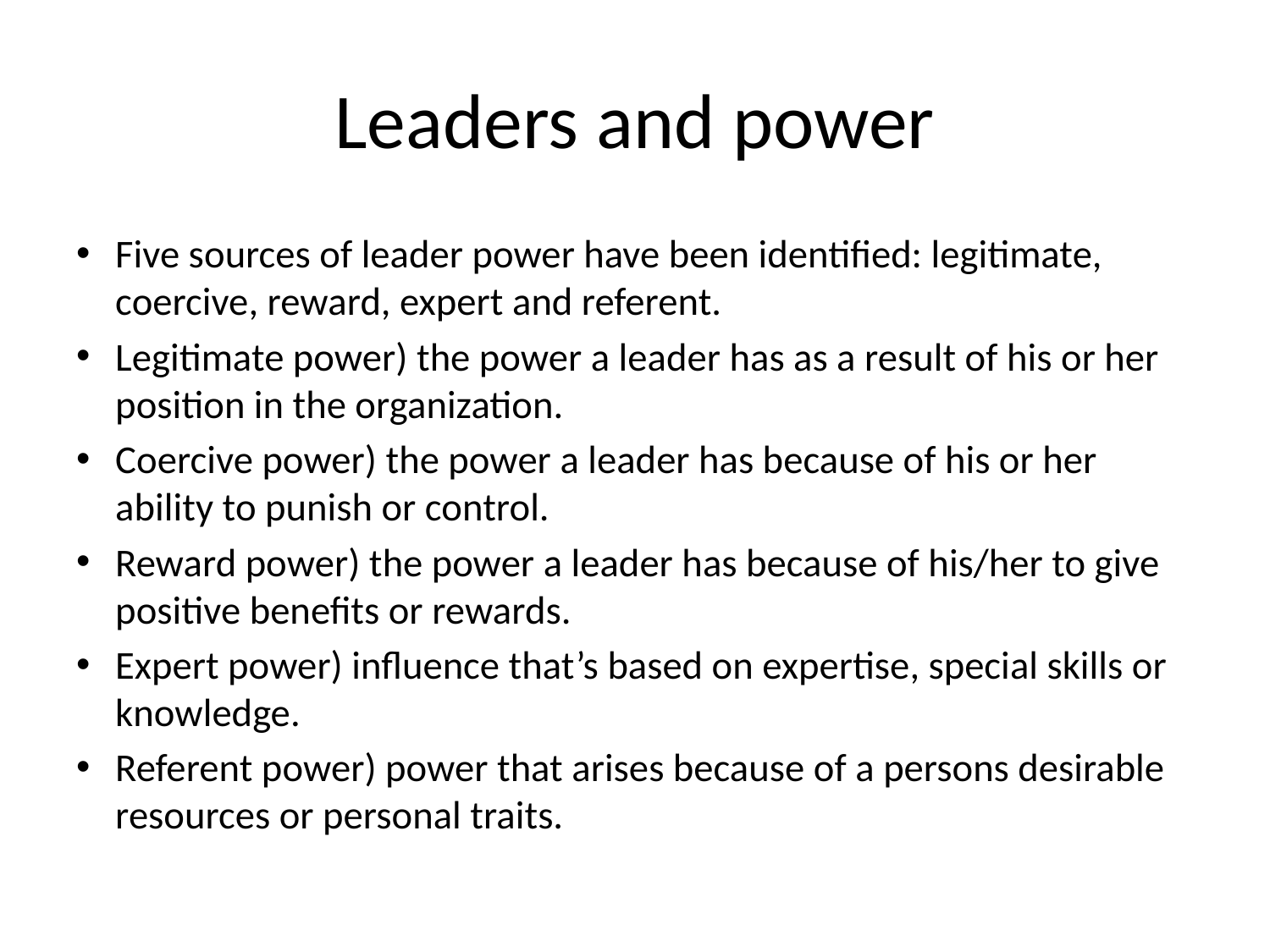

# Leaders and power
Five sources of leader power have been identified: legitimate, coercive, reward, expert and referent.
Legitimate power) the power a leader has as a result of his or her position in the organization.
Coercive power) the power a leader has because of his or her ability to punish or control.
Reward power) the power a leader has because of his/her to give positive benefits or rewards.
Expert power) influence that’s based on expertise, special skills or knowledge.
Referent power) power that arises because of a persons desirable resources or personal traits.